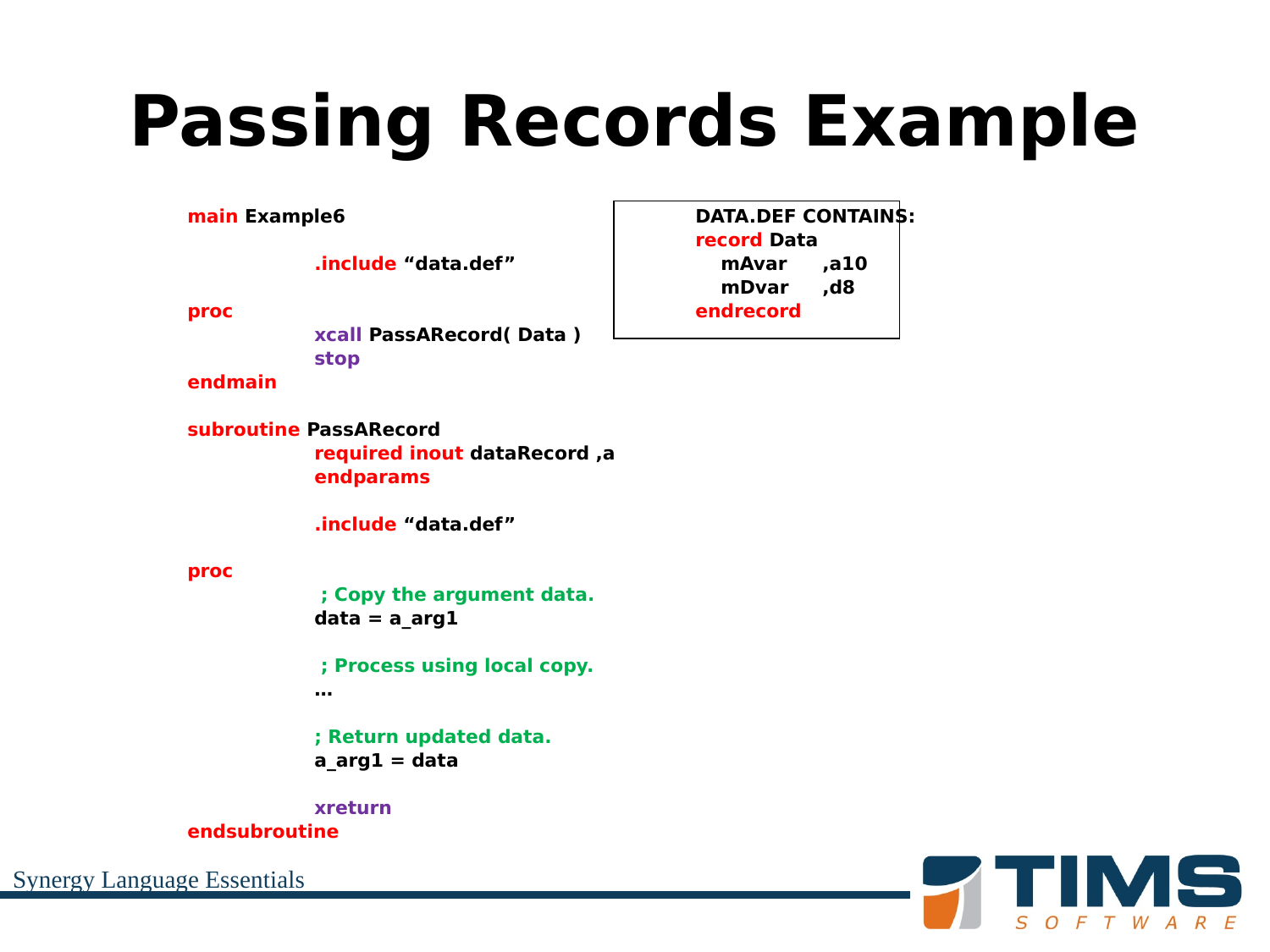

# Passing Records Example
	main Example6			DATA.DEF CONTAINS:
					record Data
		.include “data.def”		    mAvar	,a10
					    mDvar	,d8
	proc				endrecord
		xcall PassARecord( Data )
		stop
	endmain

	subroutine PassARecord
		required inout dataRecord ,a
		endparams

		.include “data.def”

	proc
		 ; Copy the argument data.
		data = a_arg1

		 ; Process using local copy.
		…

		; Return updated data.
		a_arg1 = data

		xreturn
	endsubroutine

Synergy Language Essentials